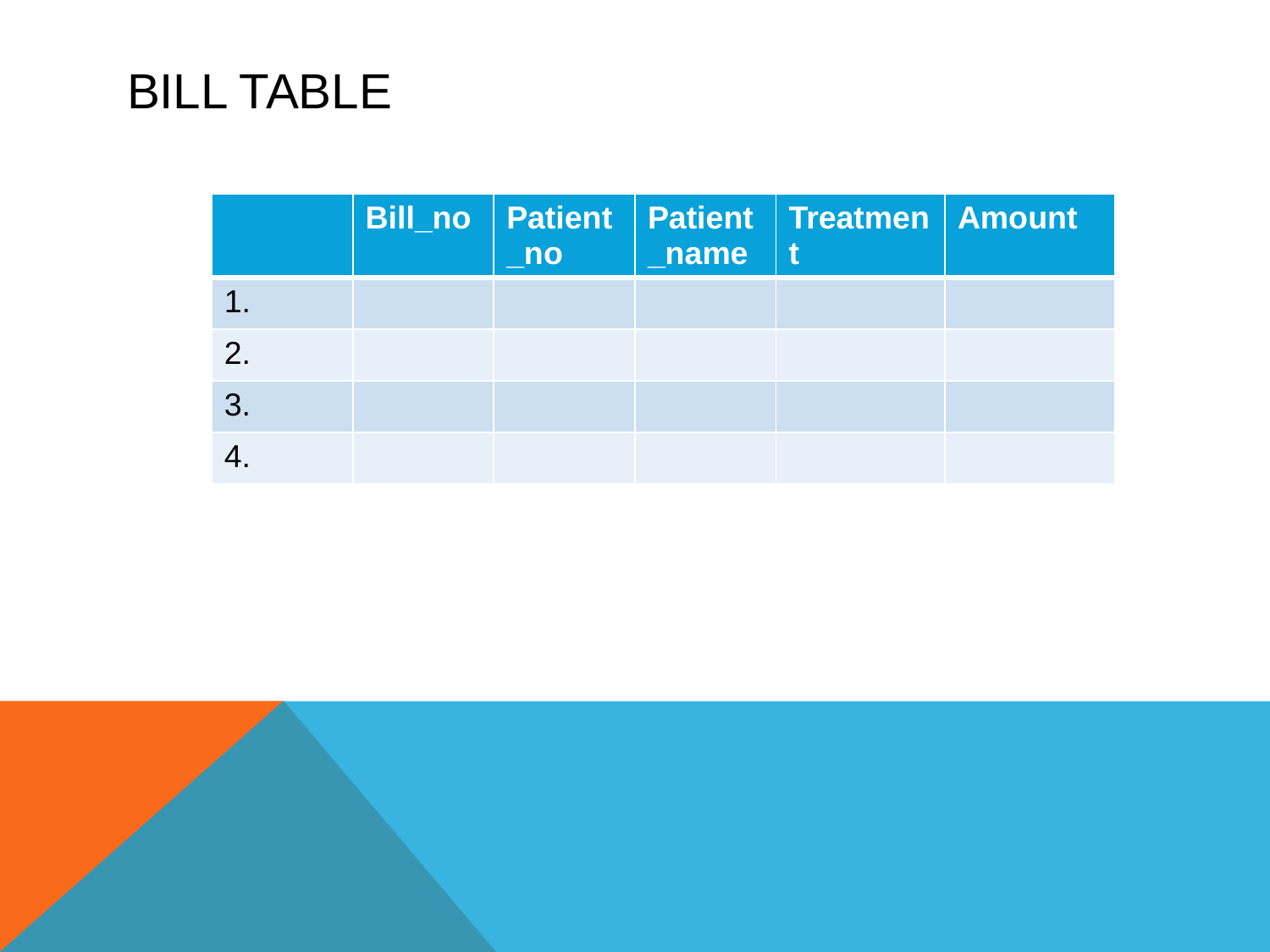

# BILL TABLE
|  | Bill\_no | Patient\_no | Patient\_name | Treatment | Amount |
| --- | --- | --- | --- | --- | --- |
| 1. |  |  |  |  |  |
| 2. |  |  |  |  |  |
| 3. |  |  |  |  |  |
| 4. |  |  |  |  |  |